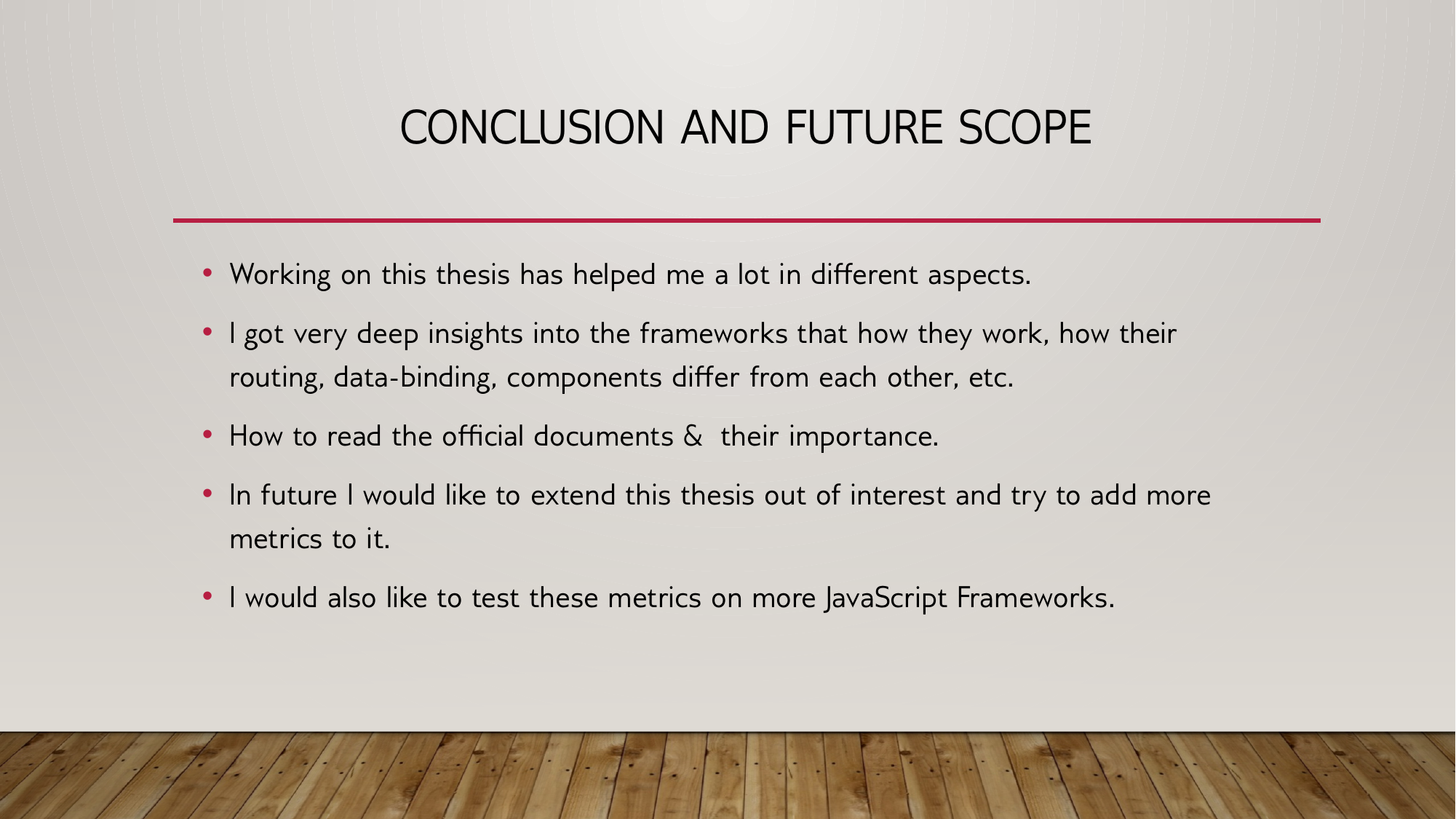

# Conclusion AND Future Scope
Working on this thesis has helped me a lot in different aspects.
I got very deep insights into the frameworks that how they work, how their routing, data-binding, components differ from each other, etc.
How to read the official documents &  their importance.
In future I would like to extend this thesis out of interest and try to add more metrics to it.
I would also like to test these metrics on more JavaScript Frameworks.